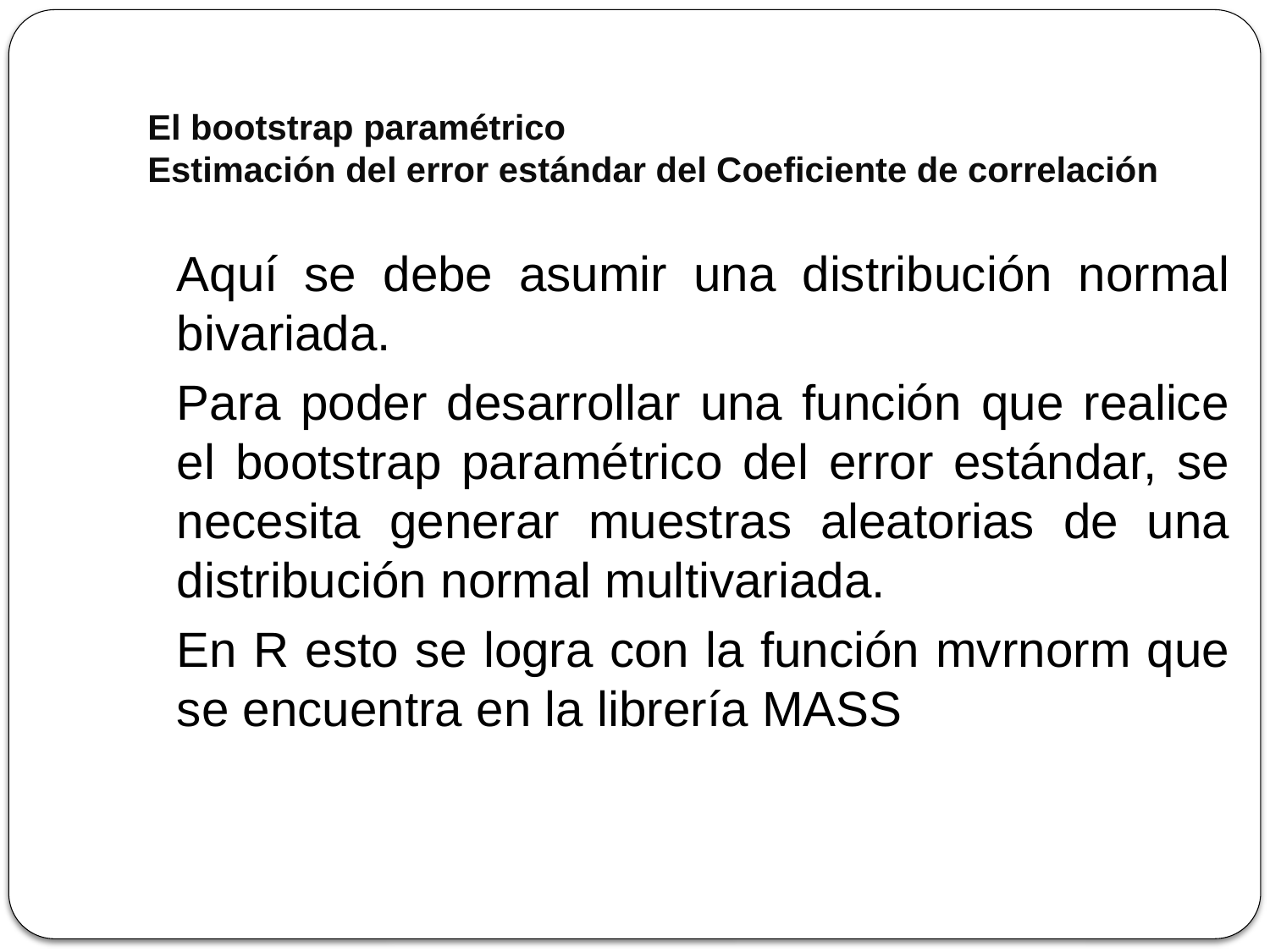

# El bootstrap paramétrico Estimación del error estándar del Coeficiente de correlación
Aquí se debe asumir una distribución normal bivariada.
Para poder desarrollar una función que realice el bootstrap paramétrico del error estándar, se necesita generar muestras aleatorias de una distribución normal multivariada.
En R esto se logra con la función mvrnorm que se encuentra en la librería MASS